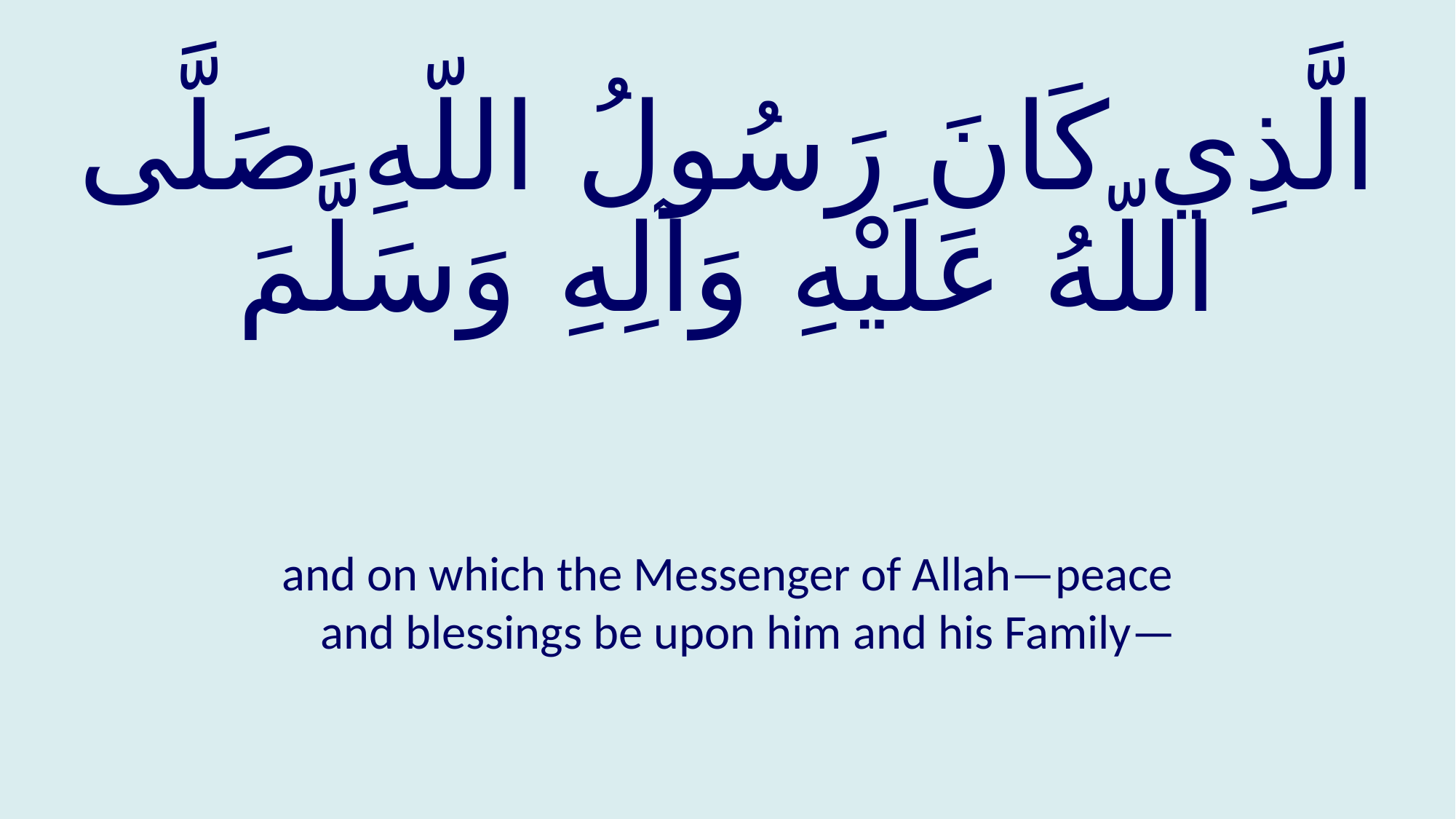

# الَّذِي كَانَ رَسُولُ اللّهِ صَلَّى اللّهُ عَلَيْهِ وَآلِهِ وَسَلَّمَ
and on which the Messenger of Allah—peace and blessings be upon him and his Family—